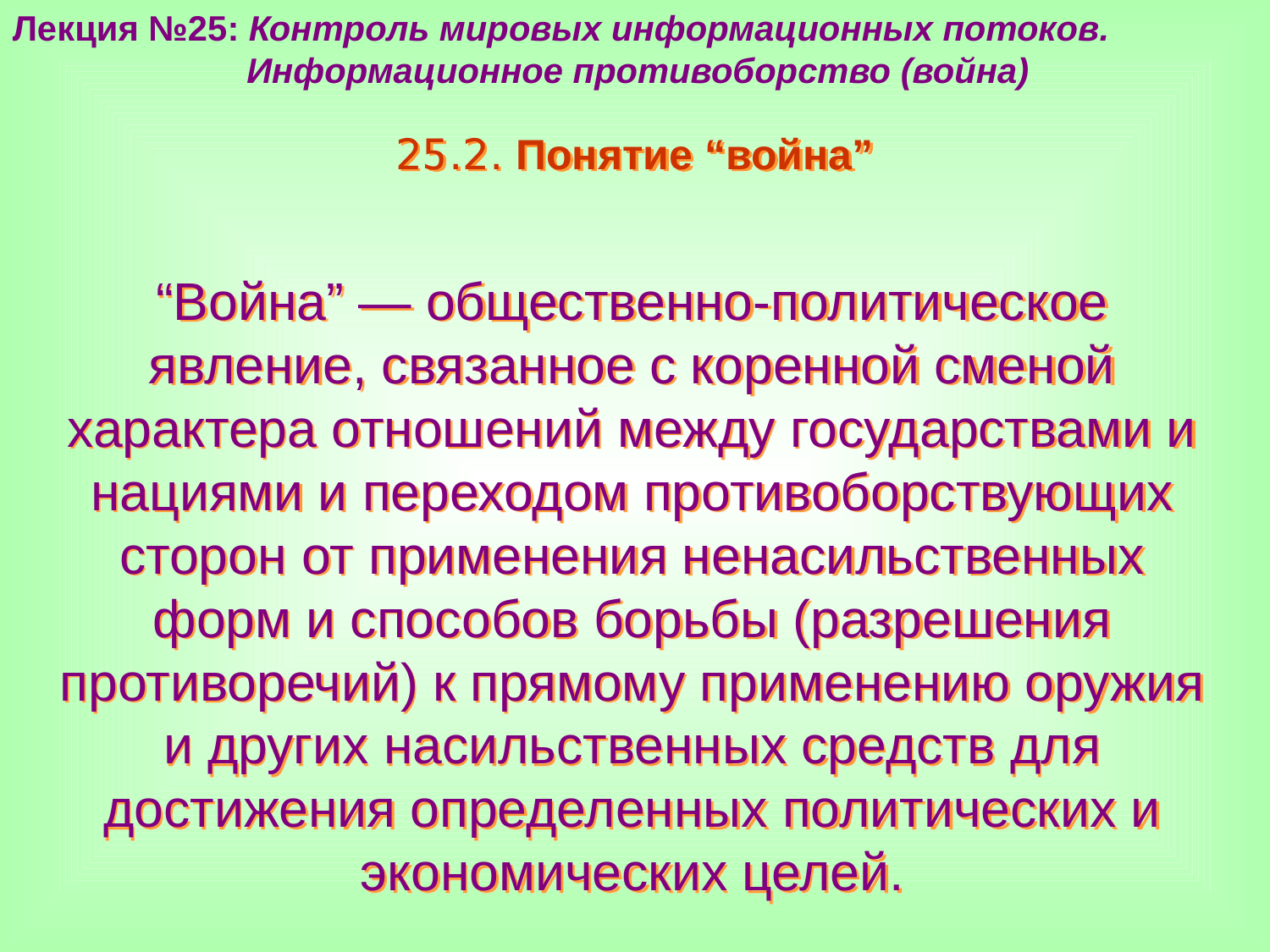

Лекция №25: Контроль мировых информационных потоков.
	           Информационное противоборство (война)
25.2. Понятие “война”
“Война” — общественно-политическое явление, связанное с коренной сменой характера отношений между государствами и нациями и переходом противоборствующих сторон от применения ненасильственных форм и способов борьбы (разрешения противоречий) к прямому применению оружия и других насильственных средств для достижения определенных политических и экономических целей.